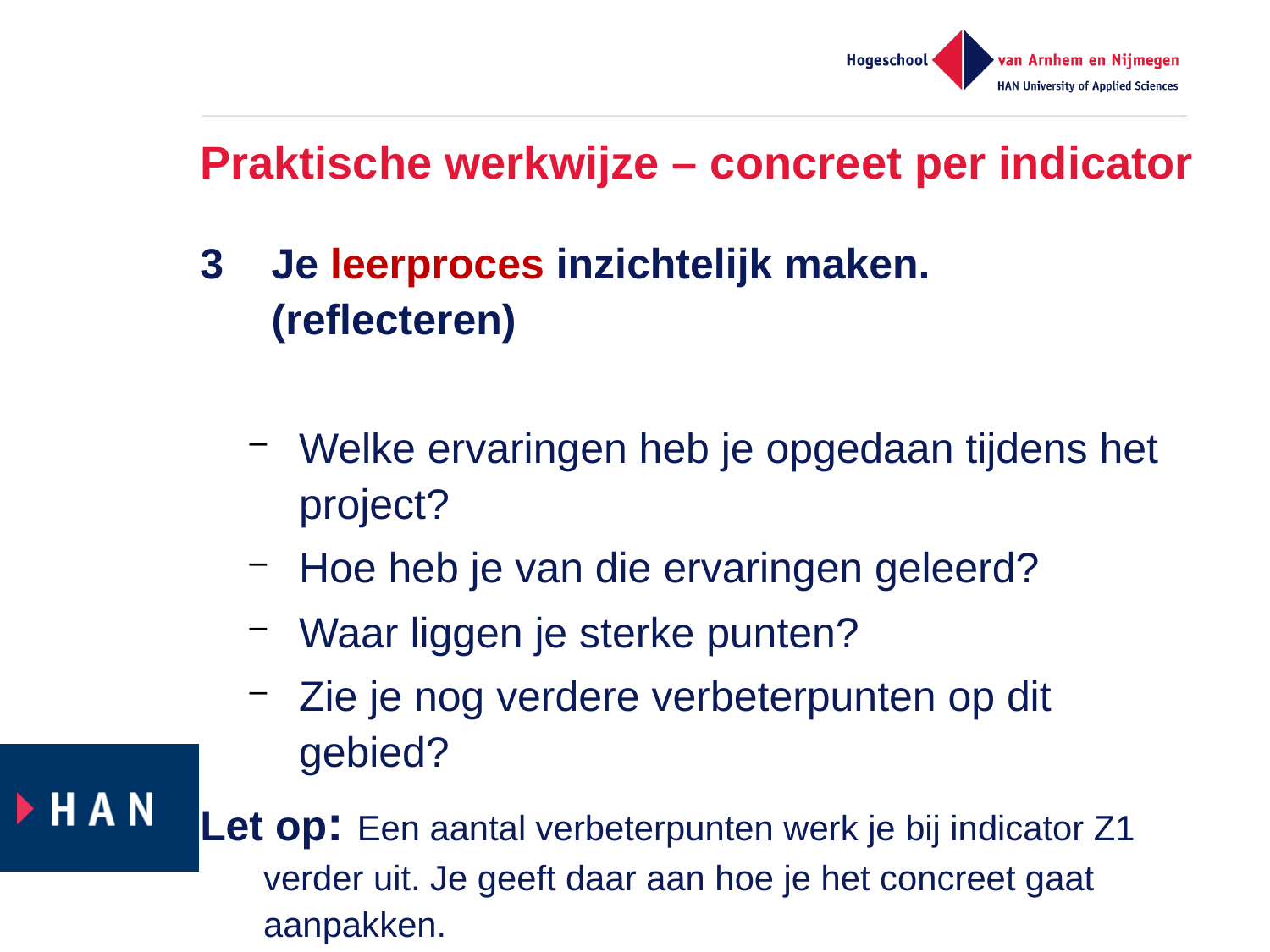

# Praktische werkwijze – concreet per indicator
3	Je leerproces inzichtelijk maken. (reflecteren)

Welke ervaringen heb je opgedaan tijdens het project?
Hoe heb je van die ervaringen geleerd?
Waar liggen je sterke punten?
Zie je nog verdere verbeterpunten op dit gebied?
Let op: Een aantal verbeterpunten werk je bij indicator Z1 verder uit. Je geeft daar aan hoe je het concreet gaat aanpakken.